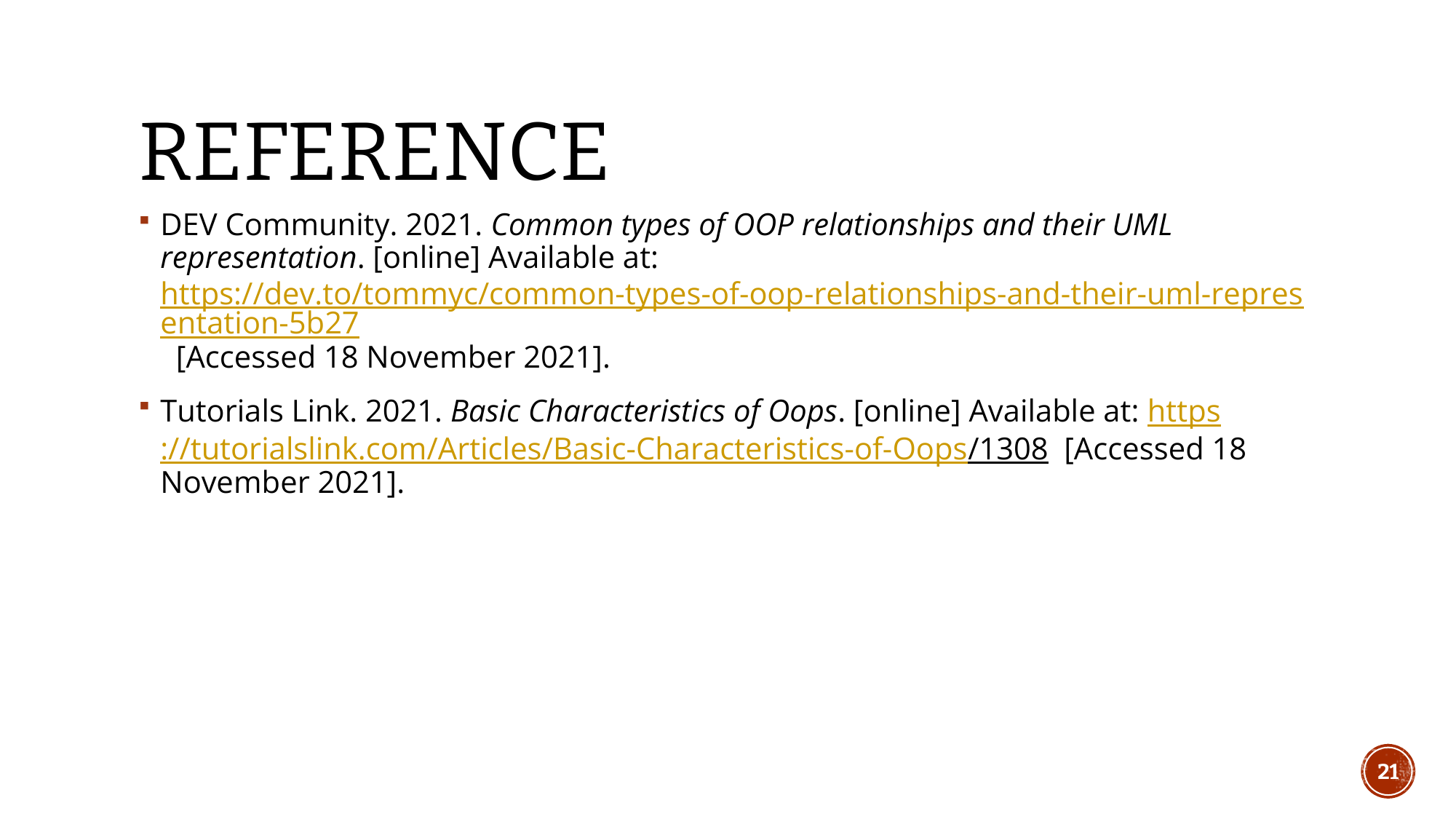

# Reference
DEV Community. 2021. Common types of OOP relationships and their UML representation. [online] Available at: https://dev.to/tommyc/common-types-of-oop-relationships-and-their-uml-representation-5b27  [Accessed 18 November 2021].
Tutorials Link. 2021. Basic Characteristics of Oops. [online] Available at: https://tutorialslink.com/Articles/Basic-Characteristics-of-Oops/1308  [Accessed 18 November 2021].

21